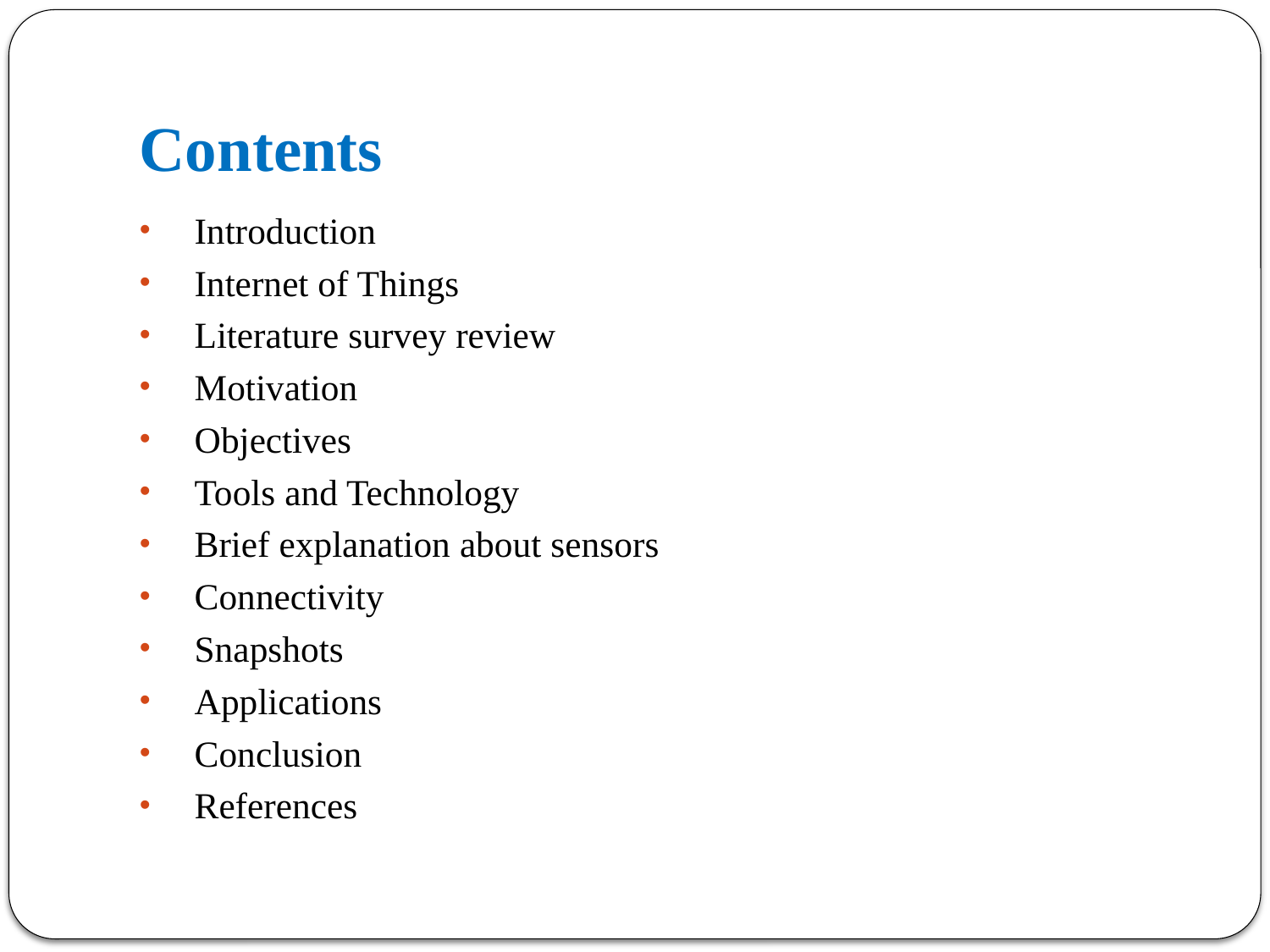

# Contents
Introduction
Internet of Things
Literature survey review
Motivation
Objectives
Tools and Technology
Brief explanation about sensors
Connectivity
Snapshots
Applications
Conclusion
References